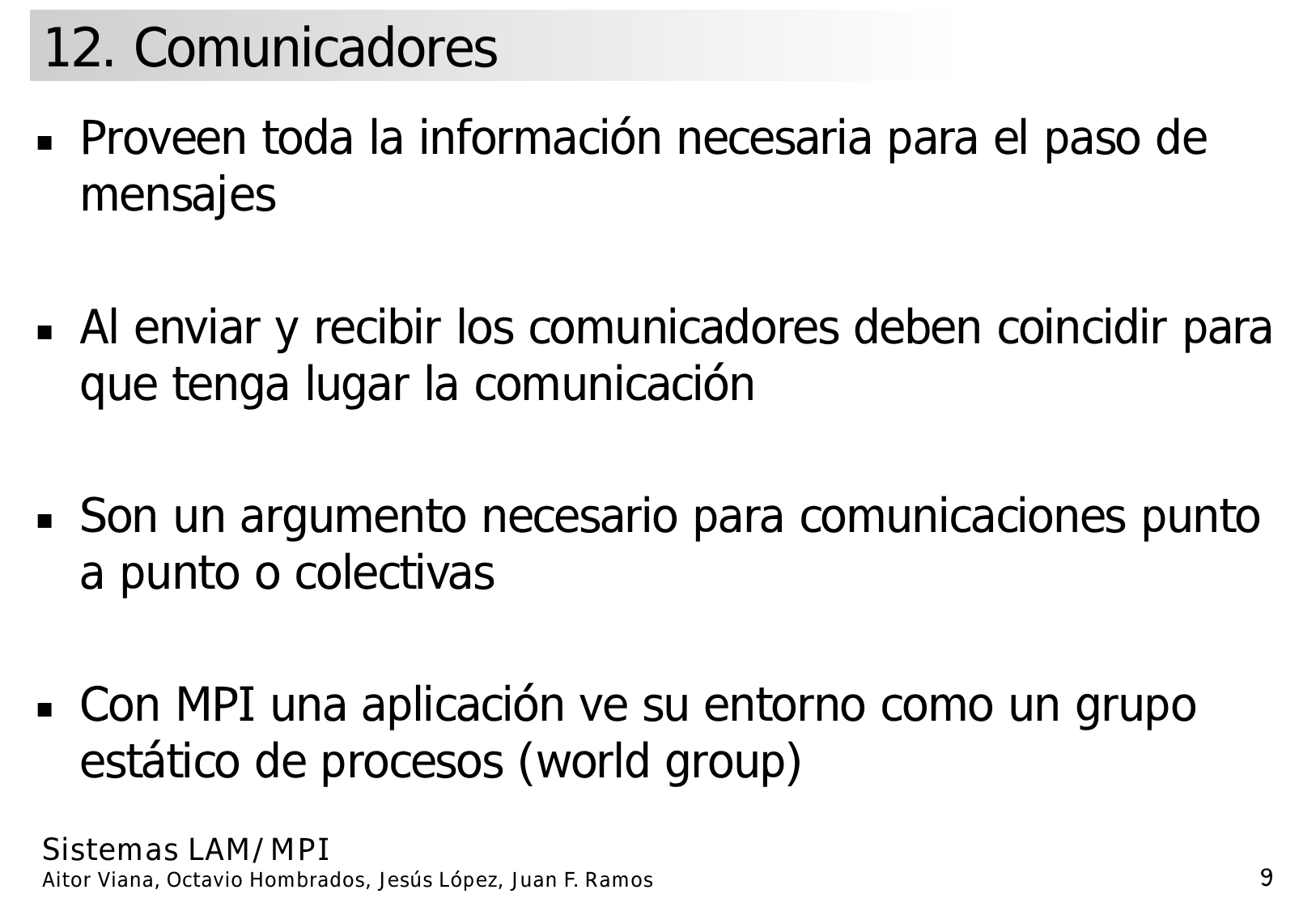

# 12. Comunicadores
Proveen toda la información necesaria para el paso de mensajes

Al enviar y recibir los comunicadores deben coincidir para que tenga lugar la comunicación

Son un argumento necesario para comunicaciones punto a punto o colectivas

Con MPI una aplicación ve su entorno como un grupo estático de procesos (world group)
Sistemas LAM/MPI
Aitor Viana, Octavio Hombrados, Jesús López, Juan F. Ramos
9